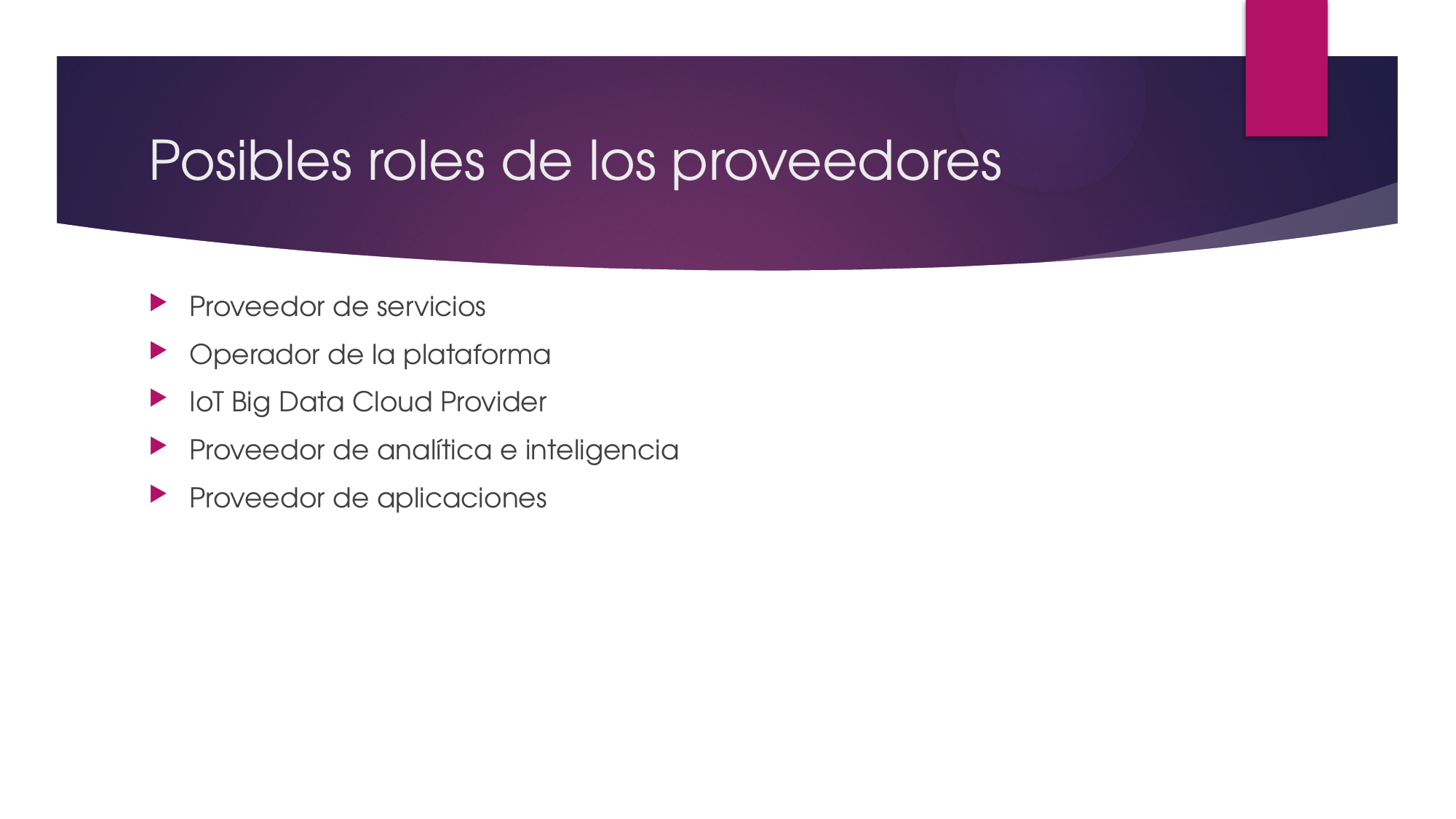

# Posibles roles de los proveedores
Proveedor de servicios
Operador de la plataforma
IoT Big Data Cloud Provider
Proveedor de analítica e inteligencia
Proveedor de aplicaciones